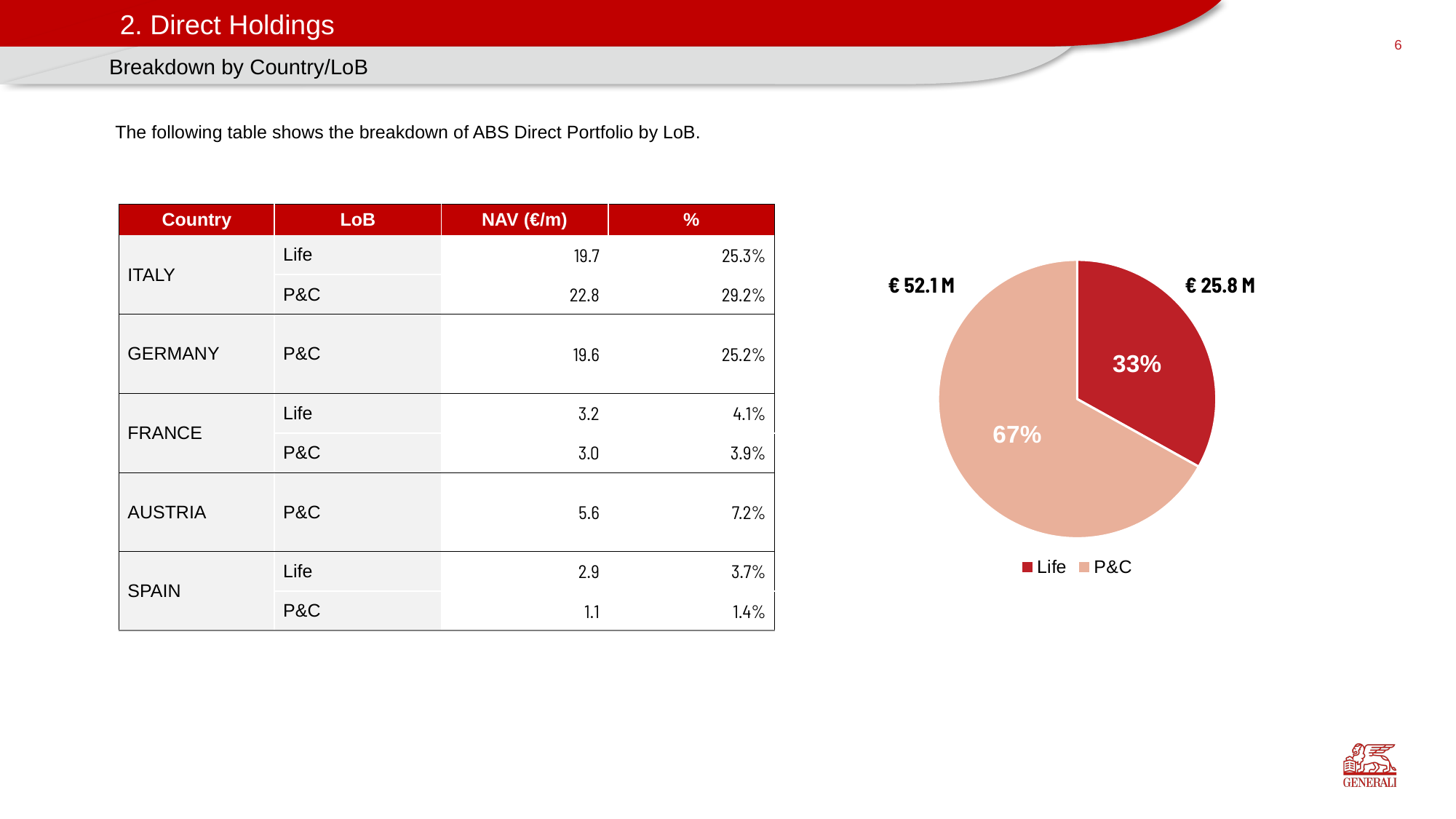

2. Direct Holdings

	Breakdown by Country/LoB
6
The following table shows the breakdown of ABS Direct Portfolio by LoB.
| Country | LoB | NAV (€/m) | % |
| --- | --- | --- | --- |
| ITALY | Life | 19.7 | 25.3% |
|  | P&C | 22.8 | 29.2% |
| GERMANY | P&C | 19.6 | 25.2% |
| FRANCE | Life | 3.2 | 4.1% |
|  | P&C | 3.0 | 3.9% |
| AUSTRIA | P&C | 5.6 | 7.2% |
| SPAIN | Life | 2.9 | 3.7% |
|  | P&C | 1.1 | 1.4% |

### Chart

| Category | Sum of NAV (Mln)2 |
|---|---|
| Life | 0.33082629565931676 |
| P&C | 0.6691737043406832 |
€ 52.1 M
€ 25.8 M